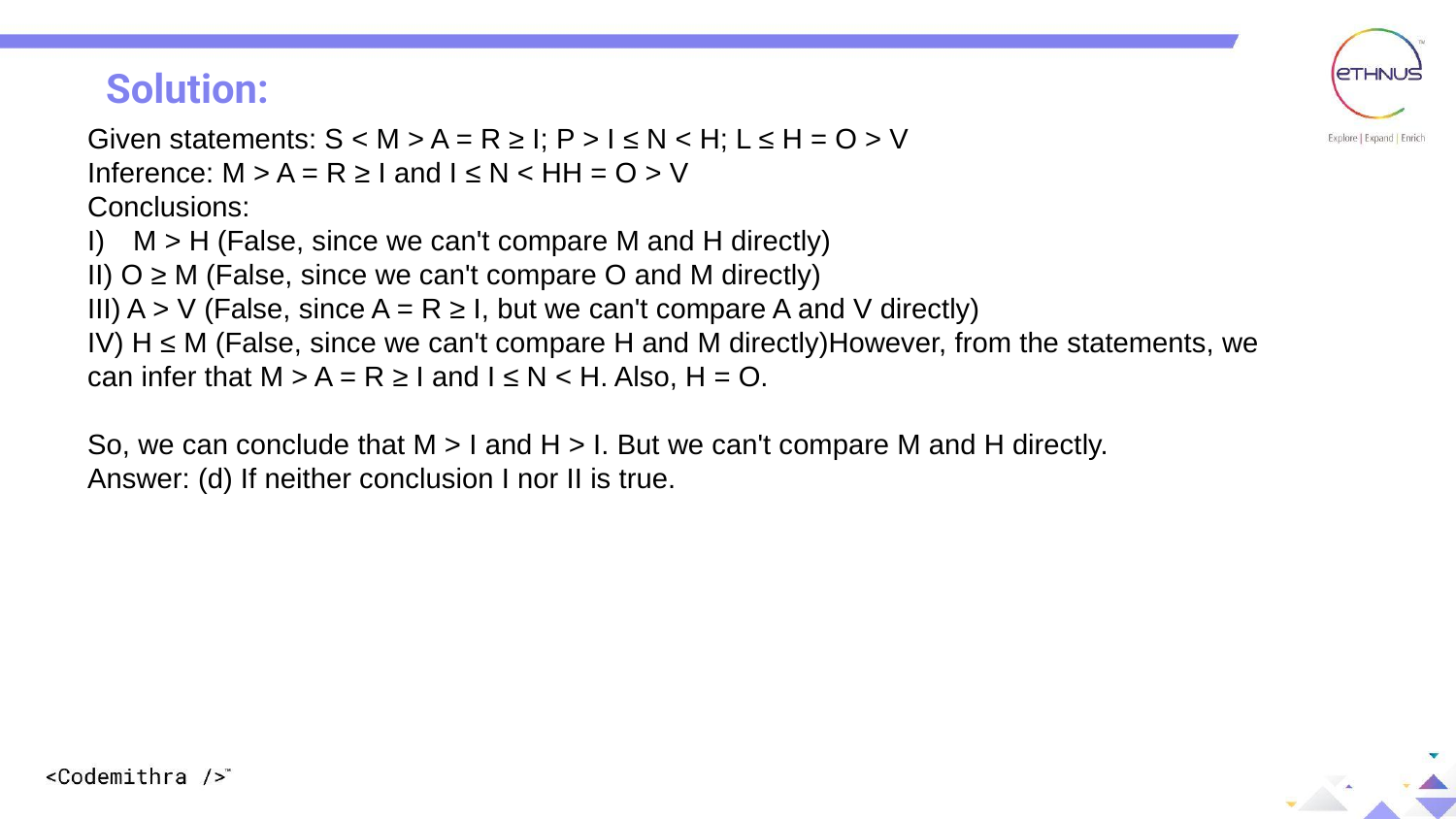

Solution:
Given statements: S < M > A = R ≥ I; P > I ≤ N < H; L ≤ H = O > V
Inference: M > A = R ≥ I and I ≤ N < HH = O > V
Conclusions:
M > H (False, since we can't compare M and H directly)
II) O ≥ M (False, since we can't compare O and M directly)
III) A > V (False, since A = R ≥ I, but we can't compare A and V directly)
IV) H ≤ M (False, since we can't compare H and M directly)However, from the statements, we can infer that M > A = R ≥ I and I ≤ N < H. Also, H = O.

So, we can conclude that M > I and H > I. But we can't compare M and H directly.
Answer: (d) If neither conclusion I nor II is true.